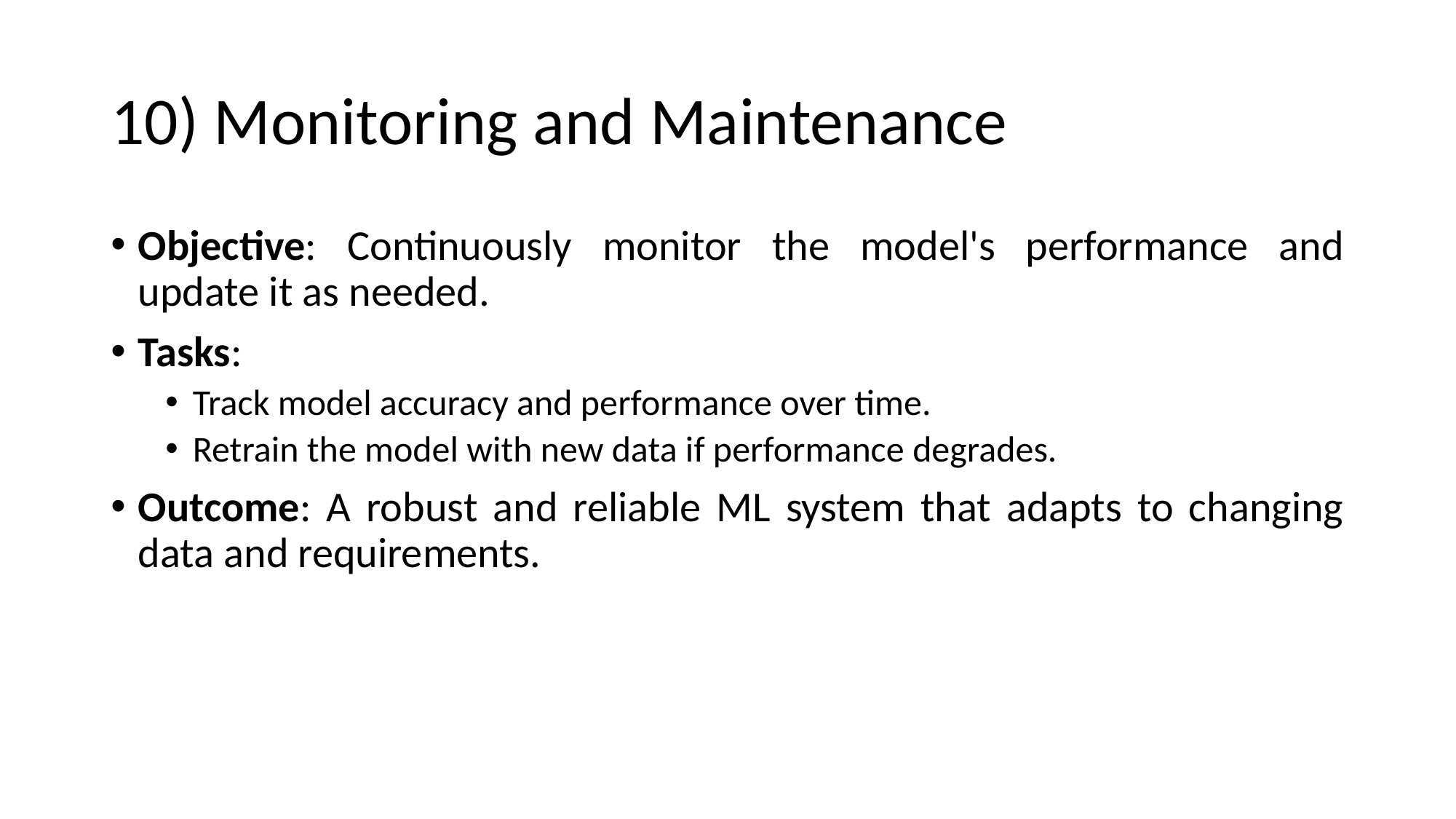

# 10) Monitoring and Maintenance
Objective: Continuously monitor the model's performance and update it as needed.
Tasks:
Track model accuracy and performance over time.
Retrain the model with new data if performance degrades.
Outcome: A robust and reliable ML system that adapts to changing data and requirements.